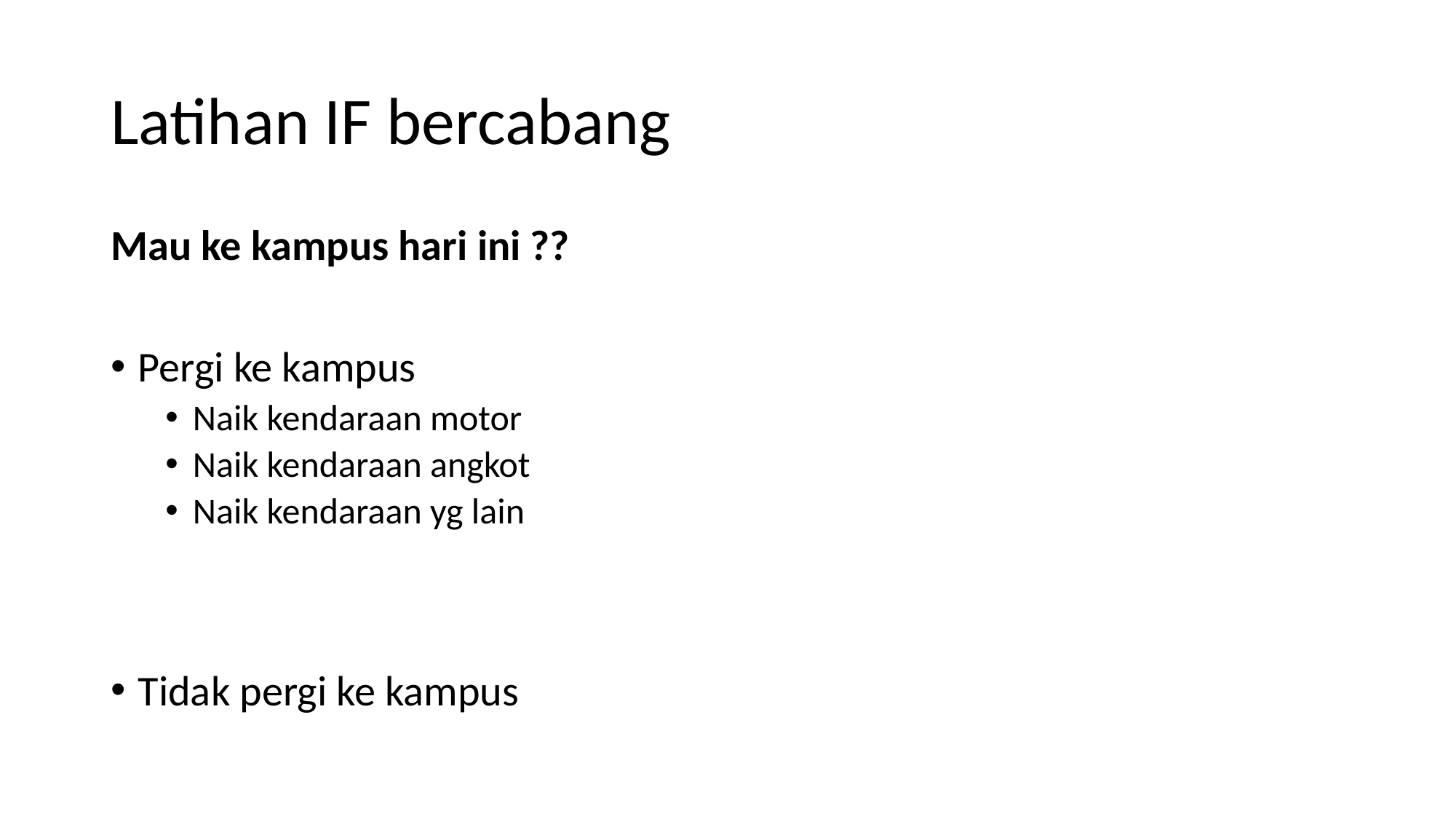

# Latihan IF bercabang
Mau ke kampus hari ini ??

Pergi ke kampus
Naik kendaraan motor
Naik kendaraan angkot
Naik kendaraan yg lain

Tidak pergi ke kampus